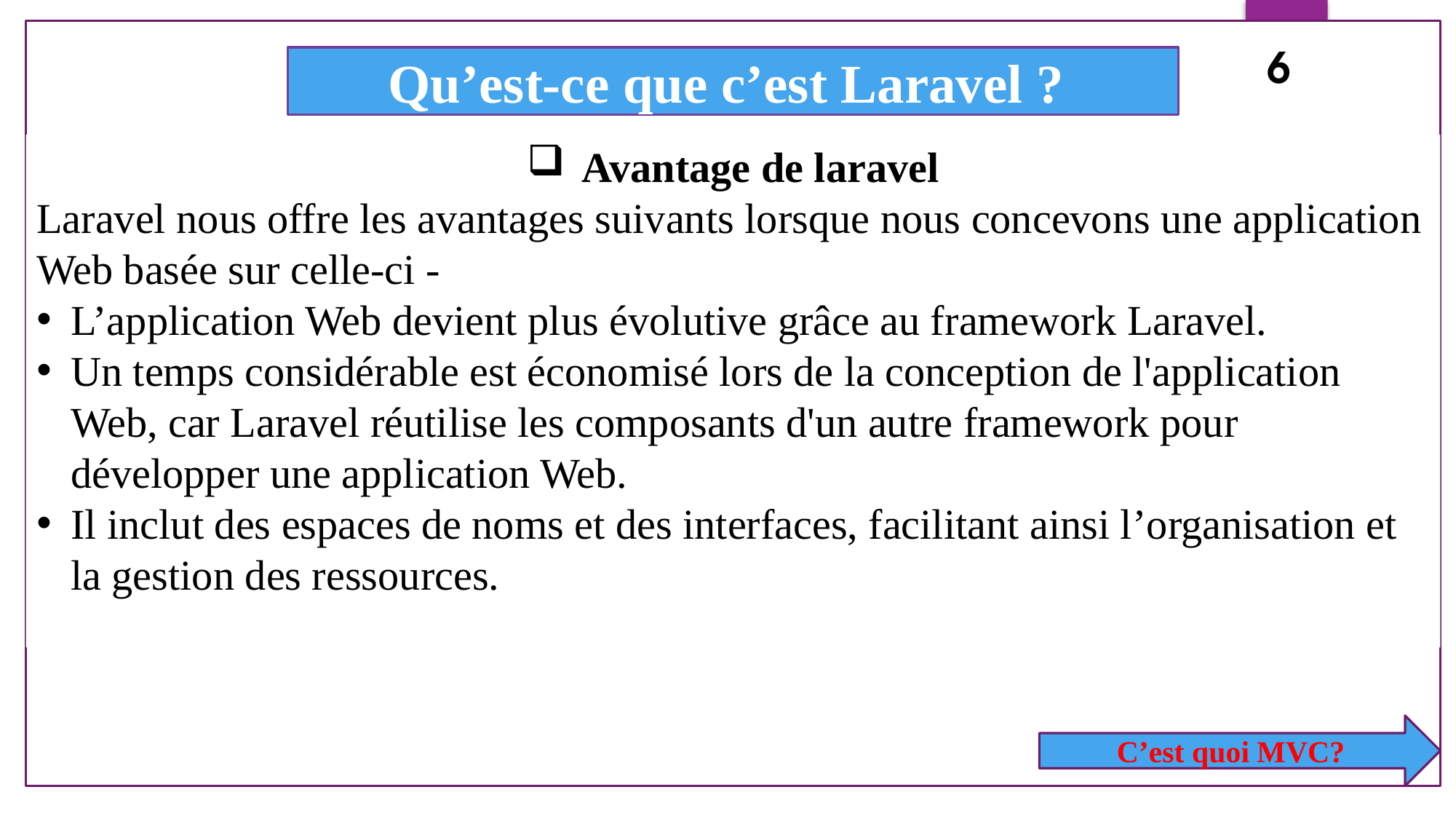

6
6
Qu’est-ce que c’est Laravel ?
Avantage de laravel
Laravel nous offre les avantages suivants lorsque nous concevons une application Web basée sur celle-ci -
L’application Web devient plus évolutive grâce au framework Laravel.
Un temps considérable est économisé lors de la conception de l'application Web, car Laravel réutilise les composants d'un autre framework pour développer une application Web.
Il inclut des espaces de noms et des interfaces, facilitant ainsi l’organisation et la gestion des ressources.

C’est quoi MVC?